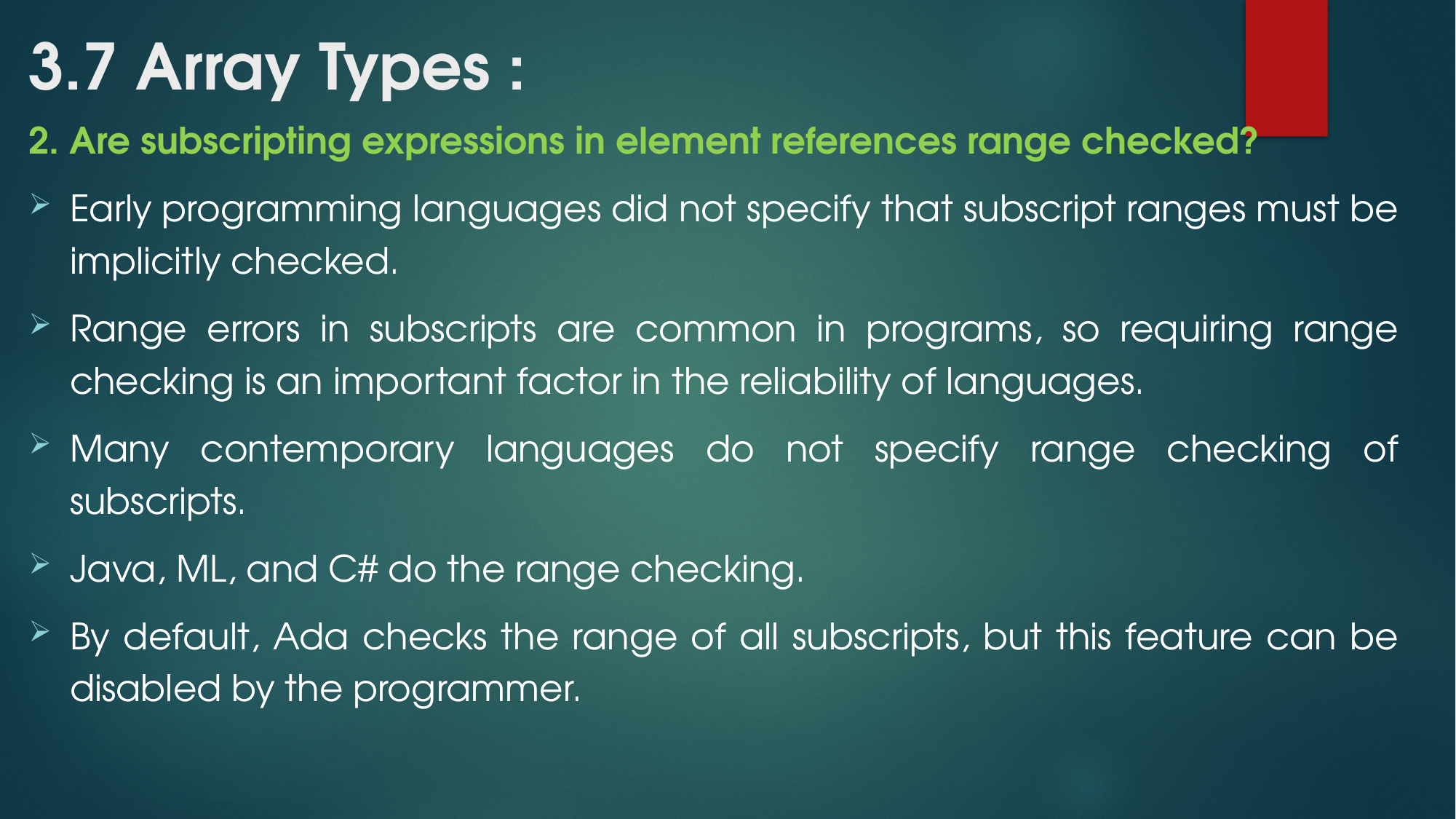

# 3.7 Array Types :
2. Are subscripting expressions in element references range checked?
Early programming languages did not specify that subscript ranges must be implicitly checked.
Range errors in subscripts are common in programs, so requiring range checking is an important factor in the reliability of languages.
Many contemporary languages do not specify range checking of subscripts.
Java, ML, and C# do the range checking.
By default, Ada checks the range of all subscripts, but this feature can be disabled by the programmer.